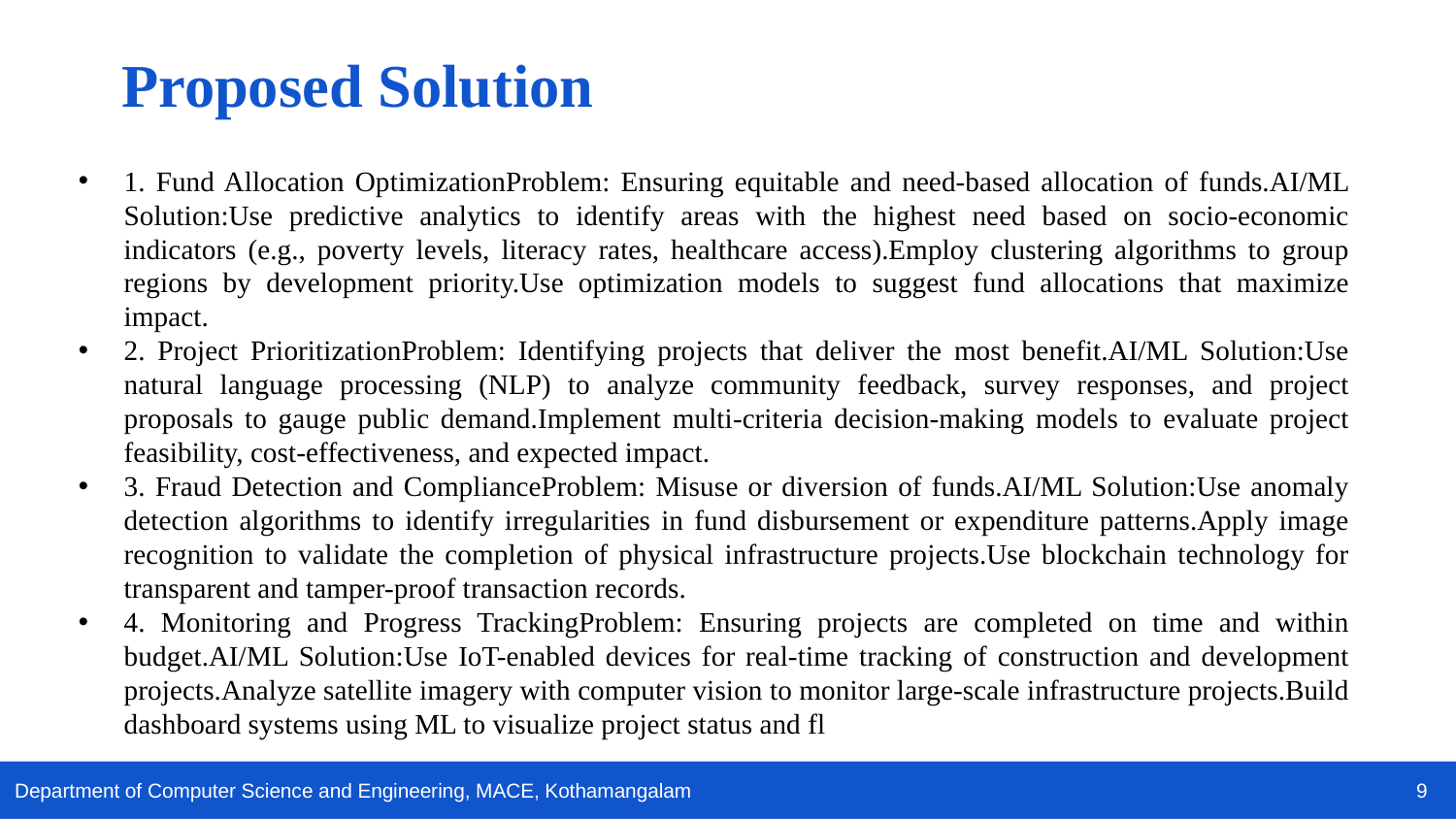

Proposed Solution
1. Fund Allocation OptimizationProblem: Ensuring equitable and need-based allocation of funds.AI/ML Solution:Use predictive analytics to identify areas with the highest need based on socio-economic indicators (e.g., poverty levels, literacy rates, healthcare access).Employ clustering algorithms to group regions by development priority.Use optimization models to suggest fund allocations that maximize impact.
2. Project PrioritizationProblem: Identifying projects that deliver the most benefit.AI/ML Solution:Use natural language processing (NLP) to analyze community feedback, survey responses, and project proposals to gauge public demand.Implement multi-criteria decision-making models to evaluate project feasibility, cost-effectiveness, and expected impact.
3. Fraud Detection and ComplianceProblem: Misuse or diversion of funds.AI/ML Solution:Use anomaly detection algorithms to identify irregularities in fund disbursement or expenditure patterns.Apply image recognition to validate the completion of physical infrastructure projects.Use blockchain technology for transparent and tamper-proof transaction records.
4. Monitoring and Progress TrackingProblem: Ensuring projects are completed on time and within budget.AI/ML Solution:Use IoT-enabled devices for real-time tracking of construction and development projects.Analyze satellite imagery with computer vision to monitor large-scale infrastructure projects.Build dashboard systems using ML to visualize project status and fl
9